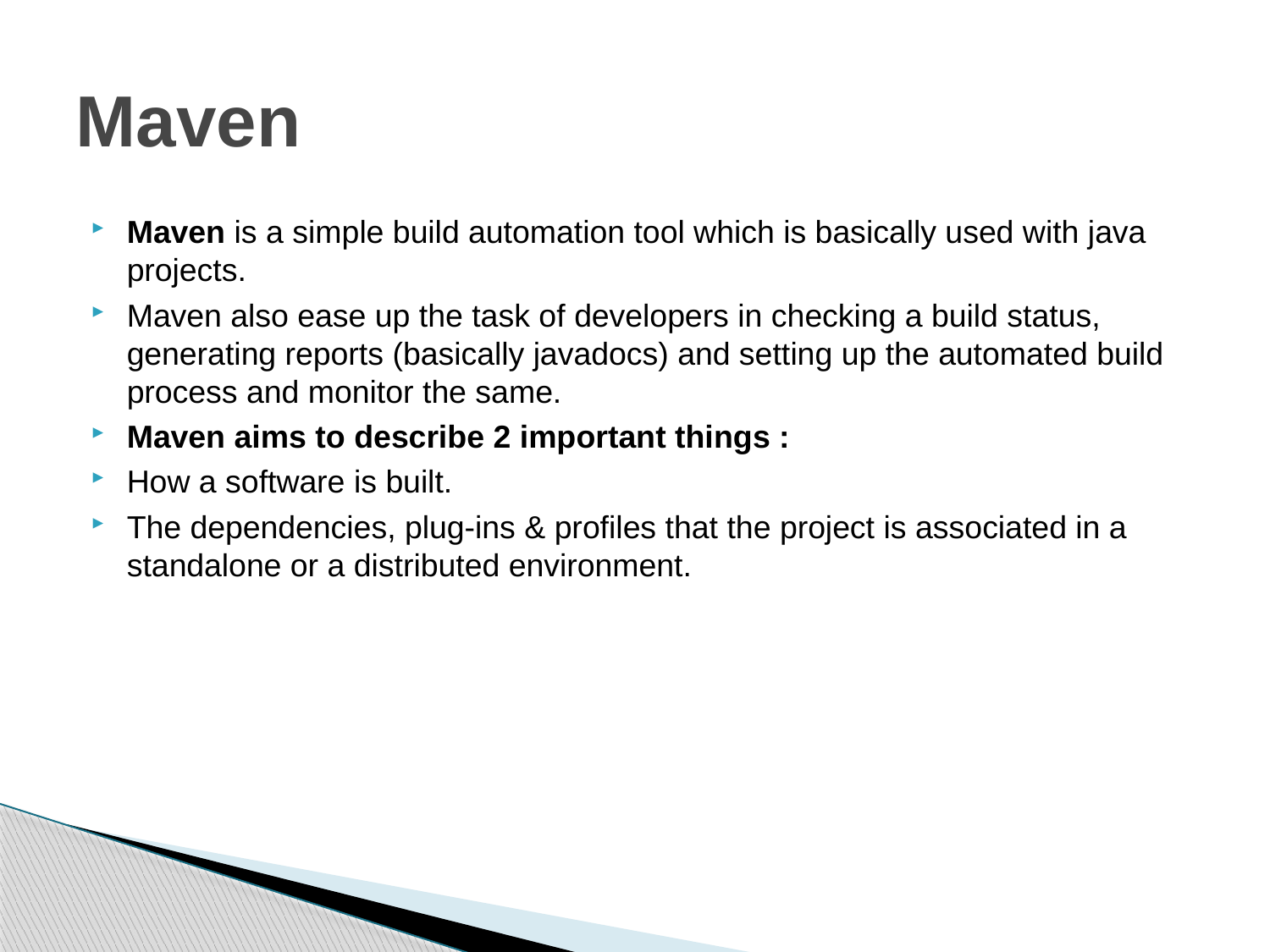

# Maven
Maven is a simple build automation tool which is basically used with java projects.
Maven also ease up the task of developers in checking a build status, generating reports (basically javadocs) and setting up the automated build process and monitor the same.
Maven aims to describe 2 important things :
How a software is built.
The dependencies, plug-ins & profiles that the project is associated in a standalone or a distributed environment.